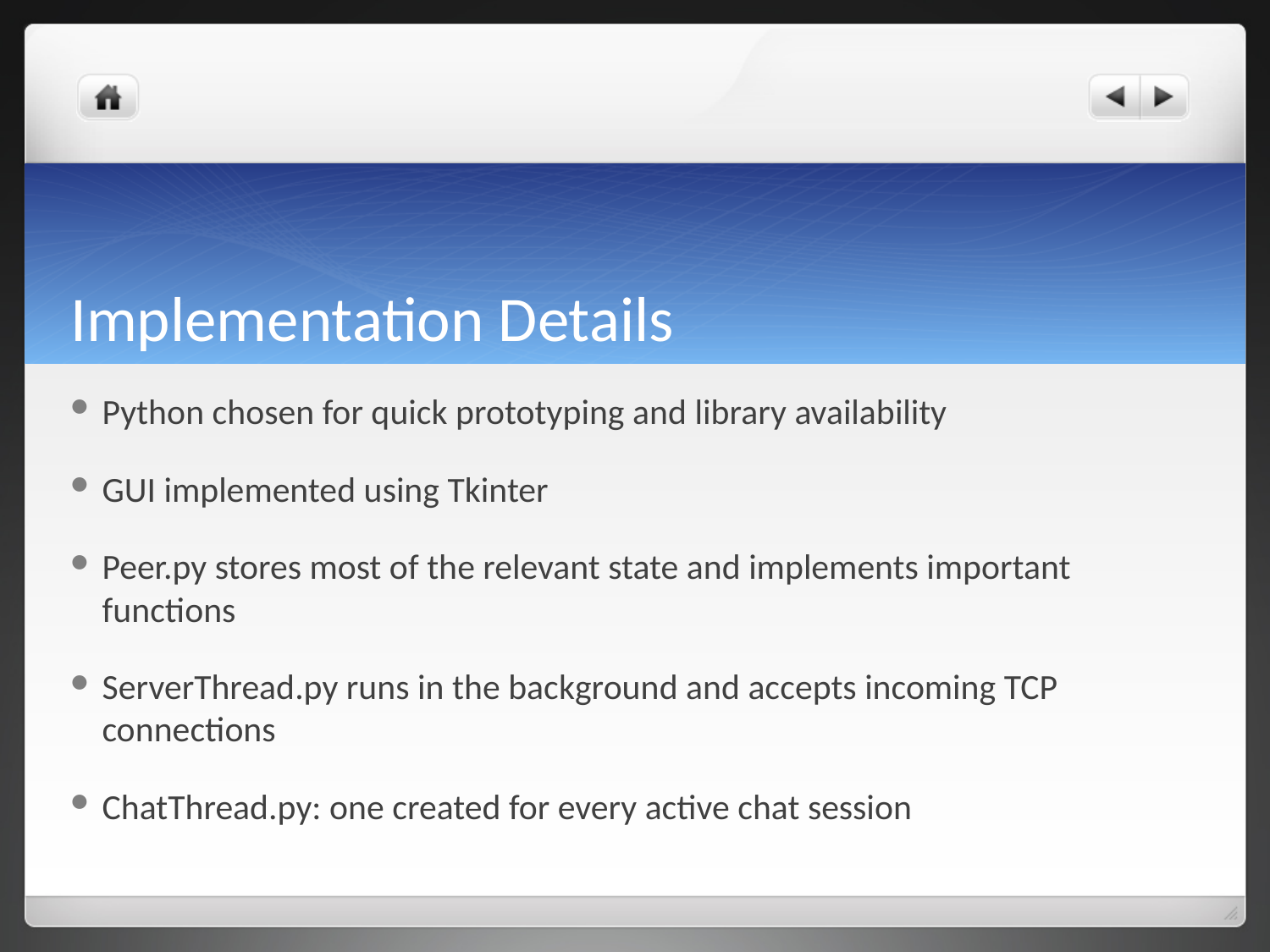

# Implementation Details
Python chosen for quick prototyping and library availability
GUI implemented using Tkinter
Peer.py stores most of the relevant state and implements important functions
ServerThread.py runs in the background and accepts incoming TCP connections
ChatThread.py: one created for every active chat session